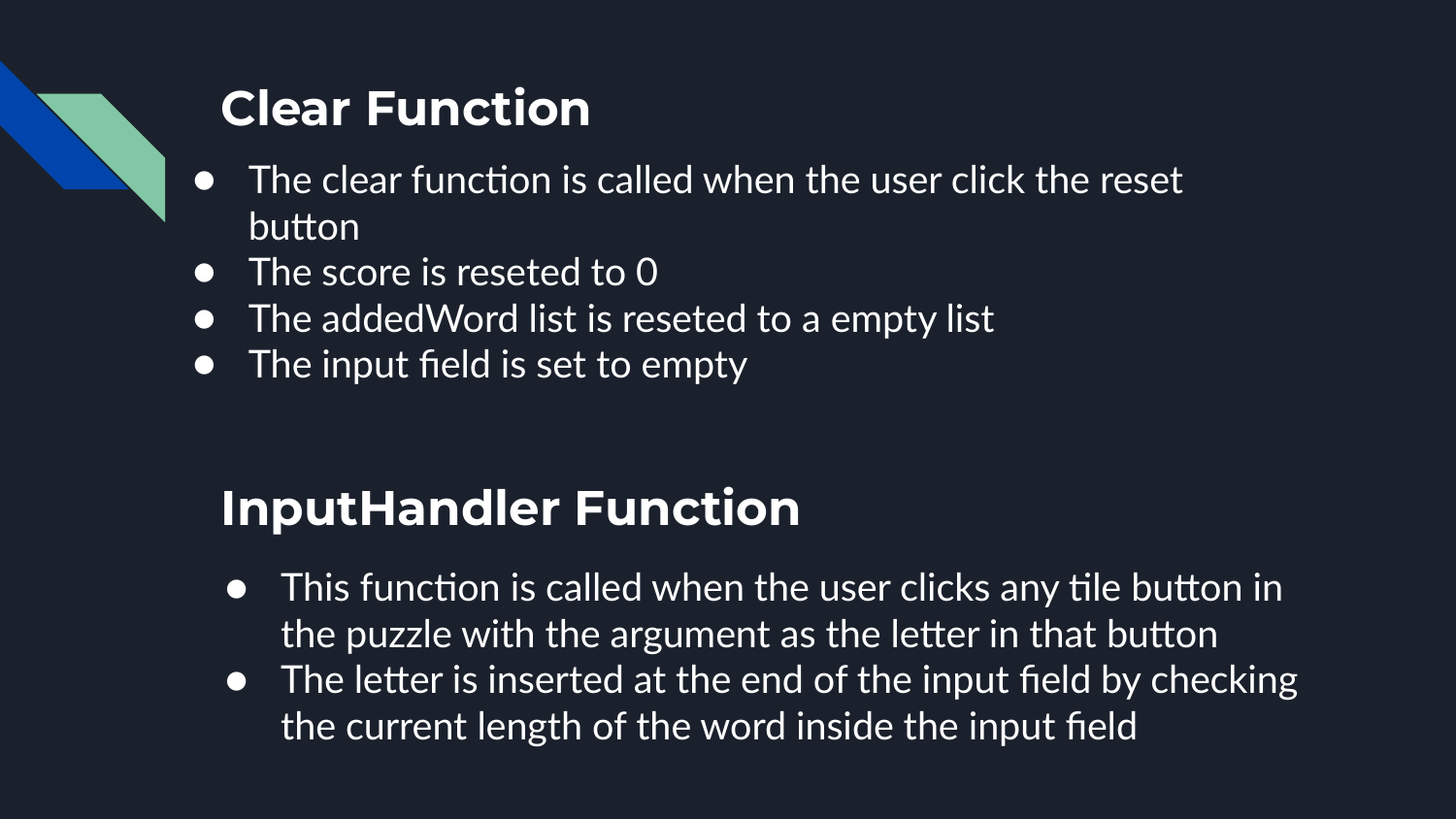

# Clear Function
The clear function is called when the user click the reset button
The score is reseted to 0
The addedWord list is reseted to a empty list
The input field is set to empty
InputHandler Function
This function is called when the user clicks any tile button in the puzzle with the argument as the letter in that button
The letter is inserted at the end of the input field by checking the current length of the word inside the input field